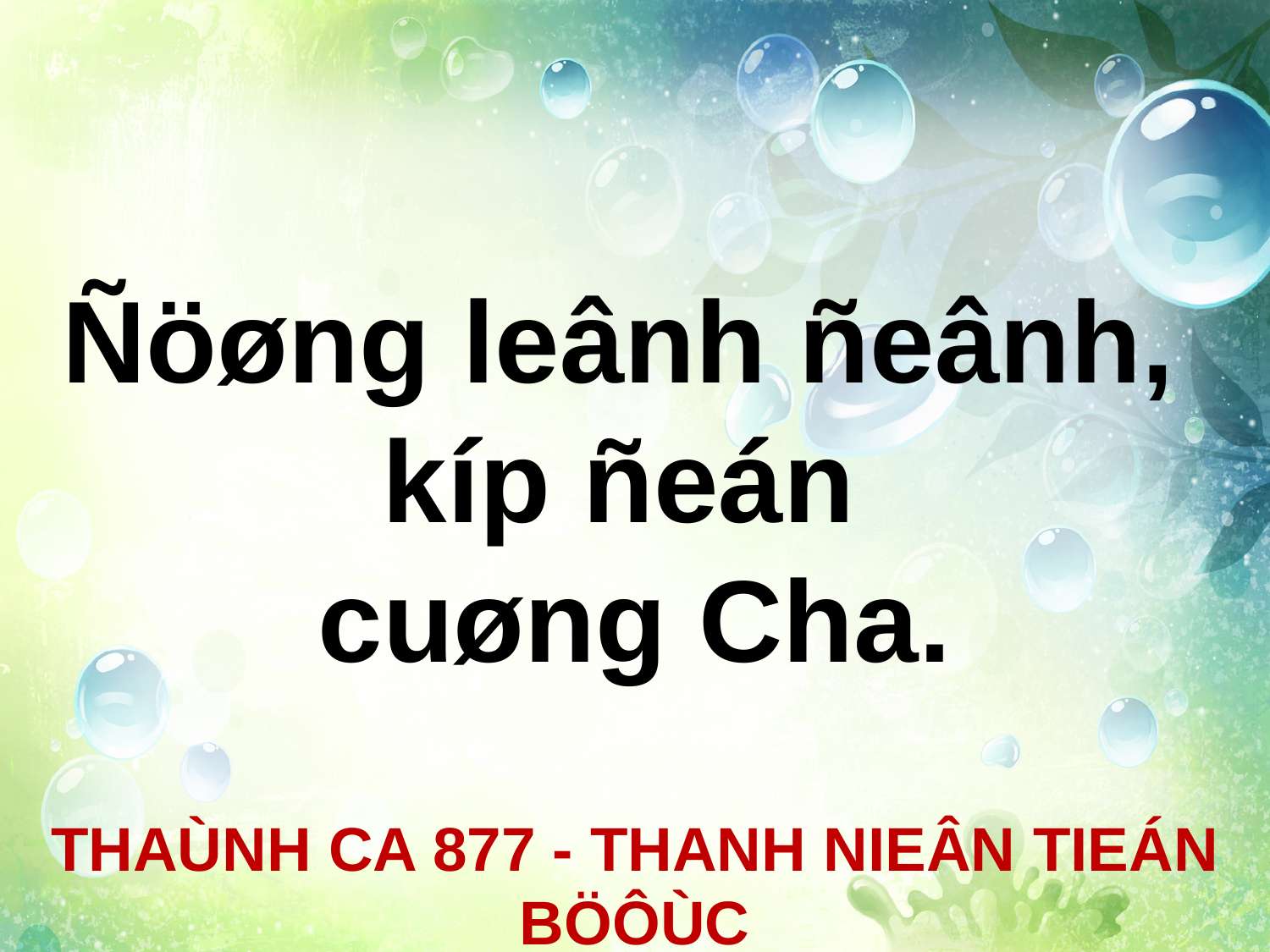

Ñöøng leânh ñeânh,
kíp ñeán
cuøng Cha.
THAÙNH CA 877 - THANH NIEÂN TIEÁN BÖÔÙC